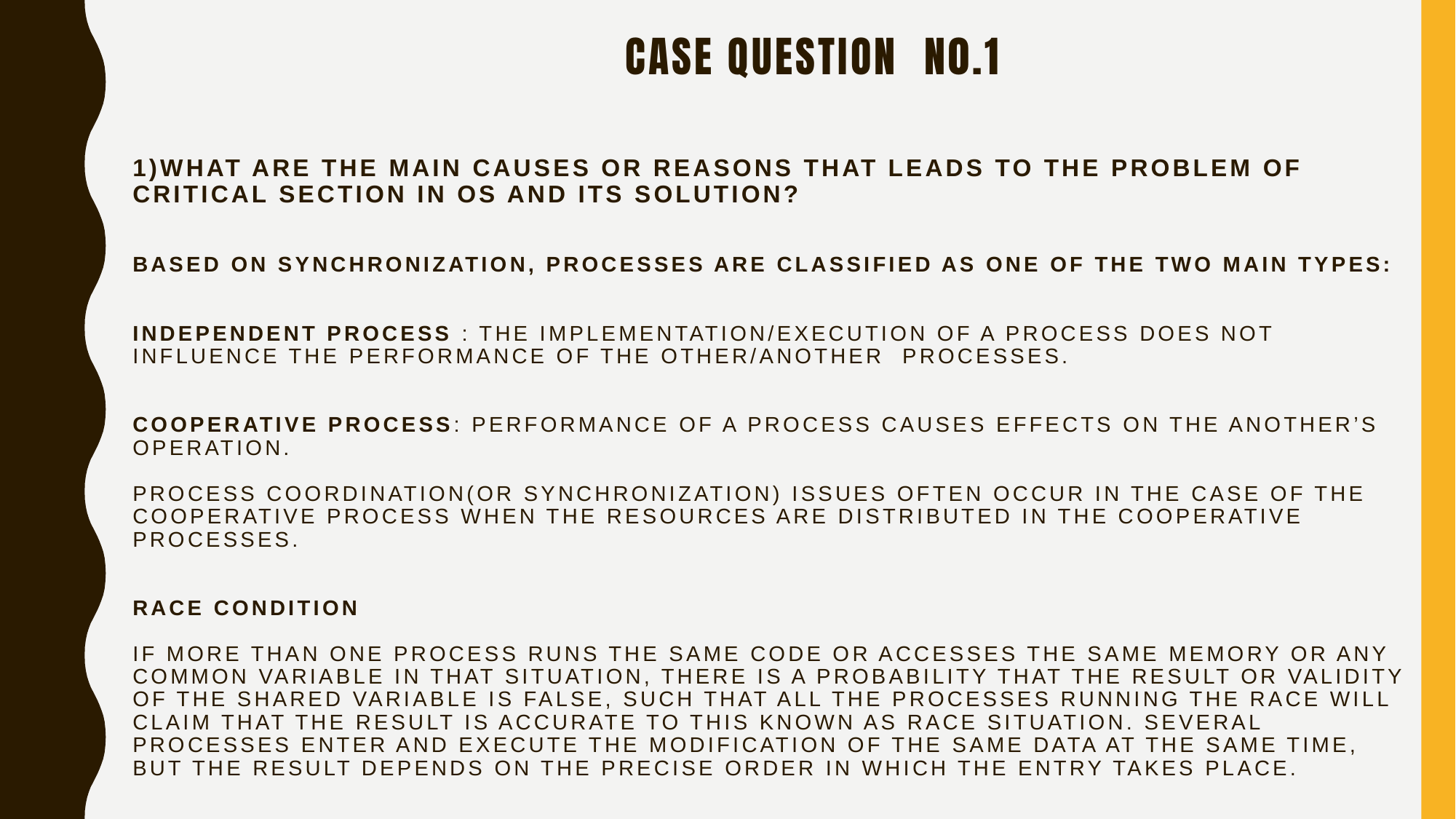

# Case question  N0.1 1)What are the main causes or reasons that leads to the problem of critical section in OS and its solution? Based on synchronization, processes are classified as one of the two main types: Independent Process : The implementation/execution of a process does not influence the performance of the other/another  processes. Cooperative Process: Performance of a process causes effects on the another’s operation. Process coordination(or Synchronization) issues often occur in the case of the Cooperative Process when the resources are distributed in the Cooperative Processes.   Race Condition If more than one process runs the same code or accesses the same memory or any common variable in that situation, there is a probability that the result or validity of the shared variable is false, such that all the processes running the race will claim that the result is accurate to this known as race situation. Several processes enter and execute the modification of the same data at the same time, but the result depends on the precise order in which the entry takes place.